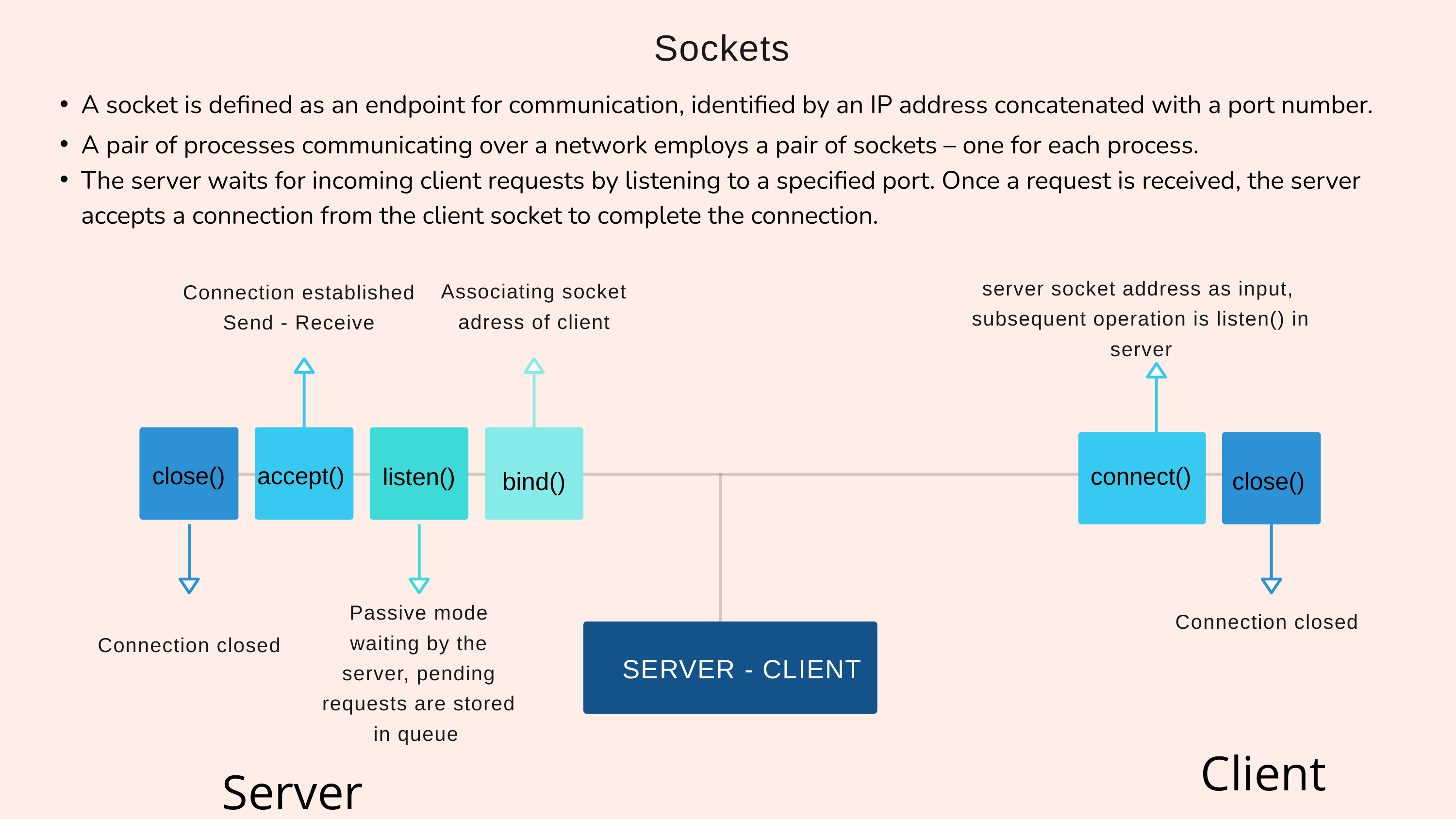

Sockets
A socket is defined as an endpoint for communication, identified by an IP address concatenated with a port number.
A pair of processes communicating over a network employs a pair of sockets – one for each process.
The server waits for incoming client requests by listening to a specified port. Once a request is received, the server accepts a connection from the client socket to complete the connection.
server socket address as input,
subsequent operation is listen() in server
Associating socket adress of client
Connection established
Send - Receive

close()
accept()
connect()
listen()
bind()
close()

Passive mode waiting by the server, pending requests are stored in queue
Connection closed

Connection closed
SERVER - CLIENT
Client socket
Server socket